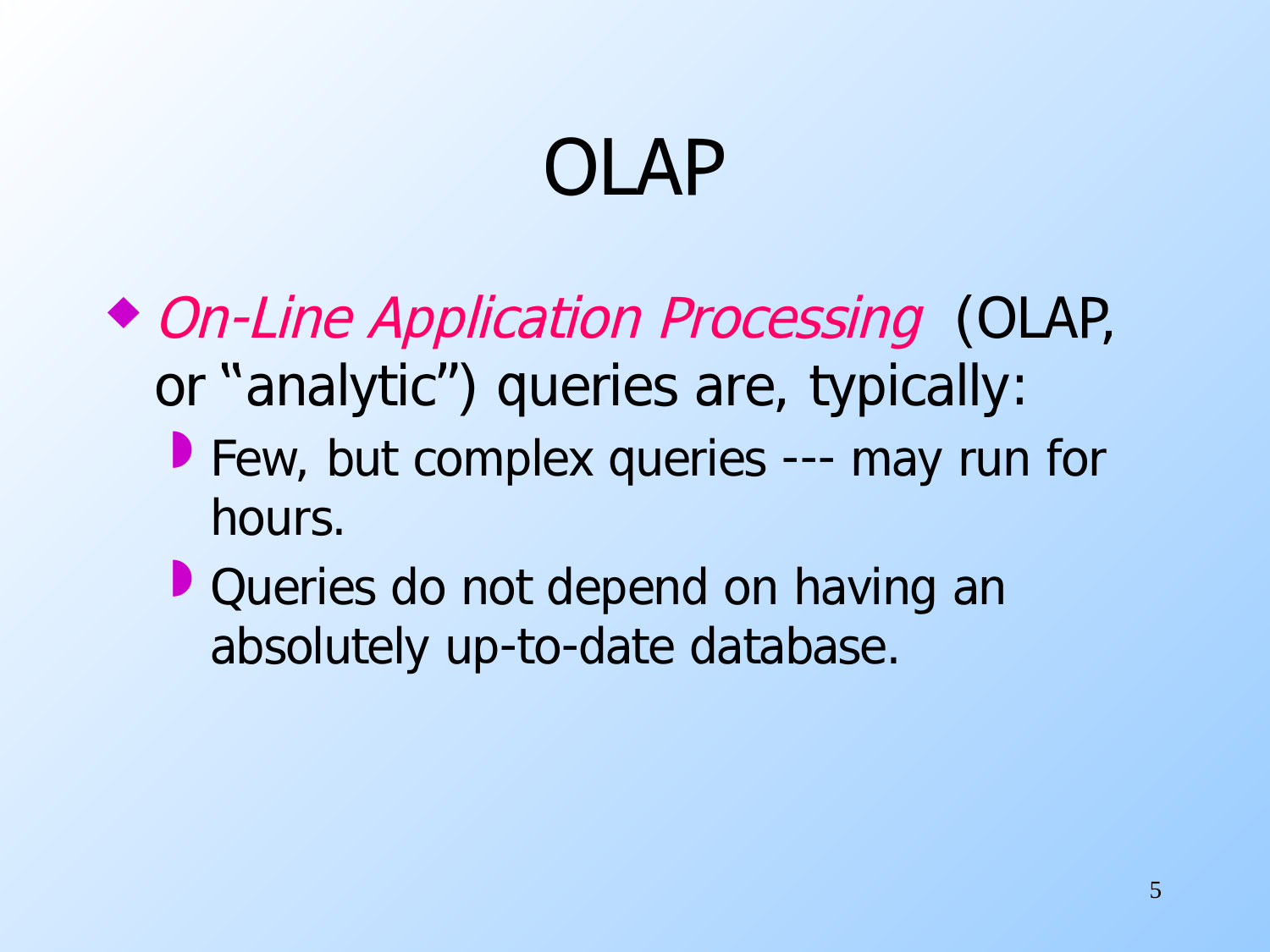

# OLAP
On-Line Application Processing  (OLAP, or “analytic”) queries are, typically:
Few, but complex queries --- may run for hours.
Queries do not depend on having an absolutely up-to-date database.
5